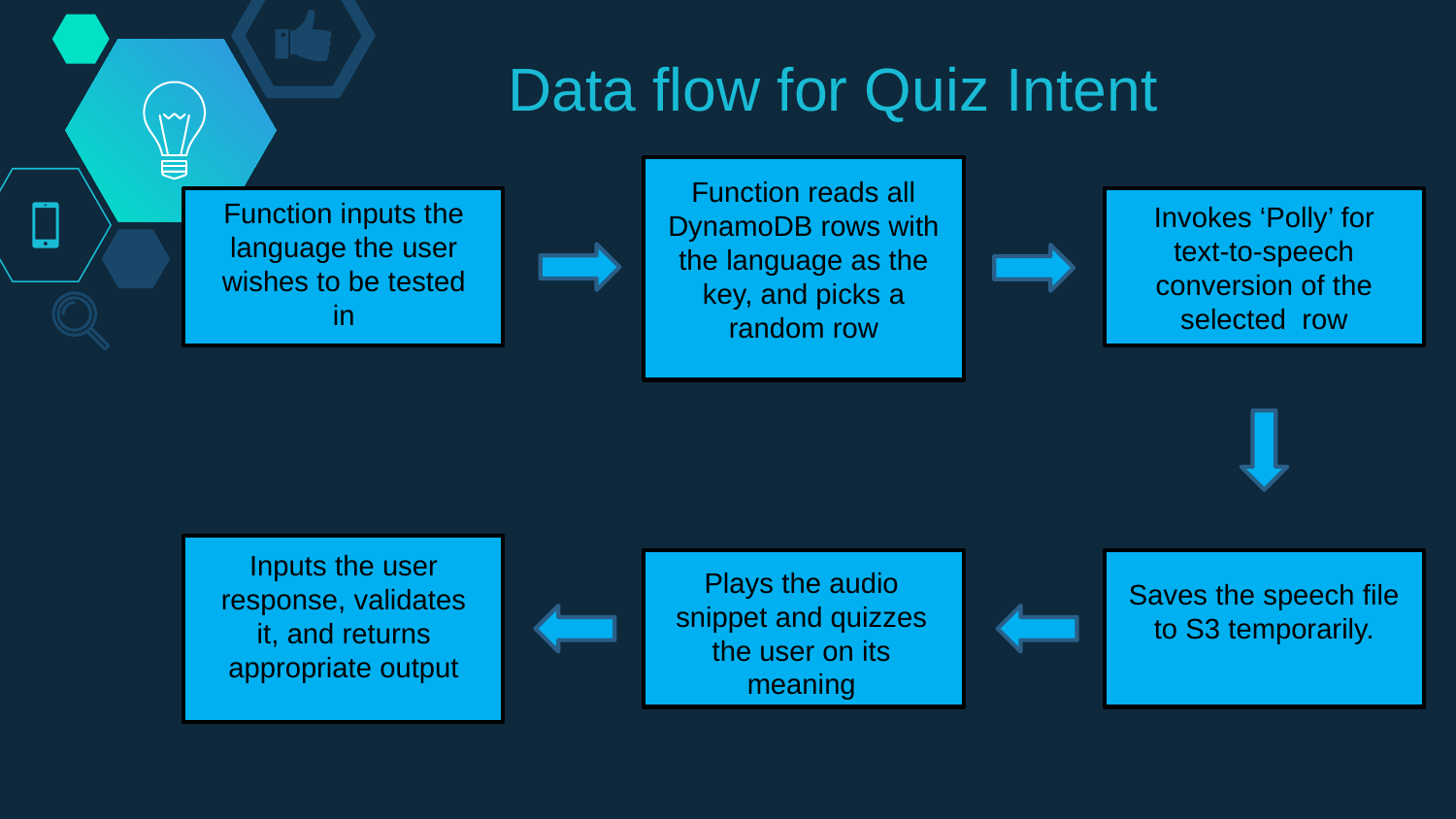

# Data flow for Quiz Intent

Function reads all DynamoDB rows with the language as the key, and picks a random row

Function inputs the language the user wishes to be tested in

Invokes ‘Polly’ for text-to-speech conversion of the selected  row

Inputs the user response, validates it, and returns appropriate output

Plays the audio snippet and quizzes the user on its meaning
Saves the speech file to S3 temporarily.